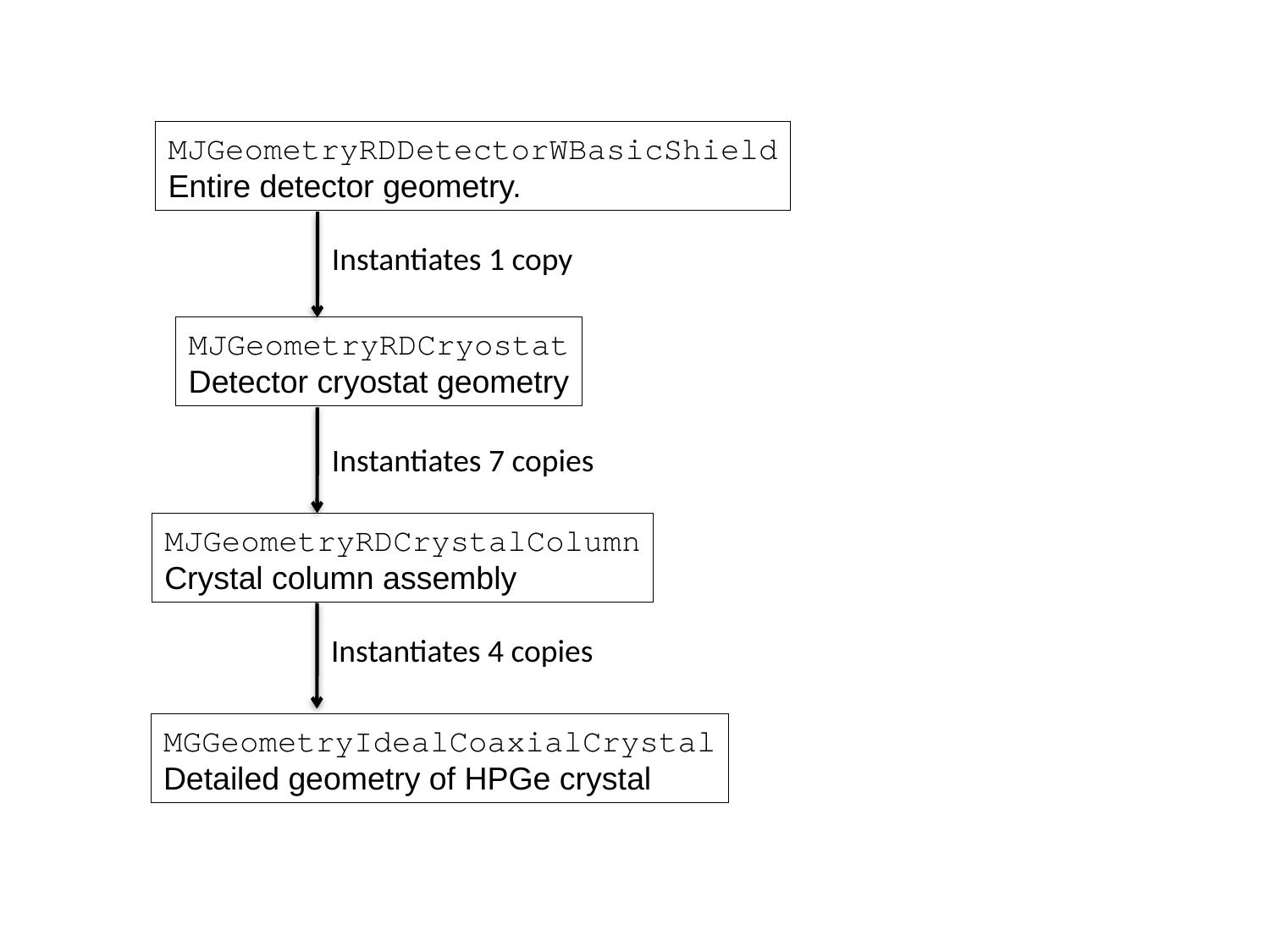

MJGeometryRDDetectorWBasicShield
Entire detector geometry.
Instantiates 1 copy
MJGeometryRDCryostat
Detector cryostat geometry
Instantiates 7 copies
MJGeometryRDCrystalColumn
Crystal column assembly
Instantiates 4 copies
MGGeometryIdealCoaxialCrystal
Detailed geometry of HPGe crystal